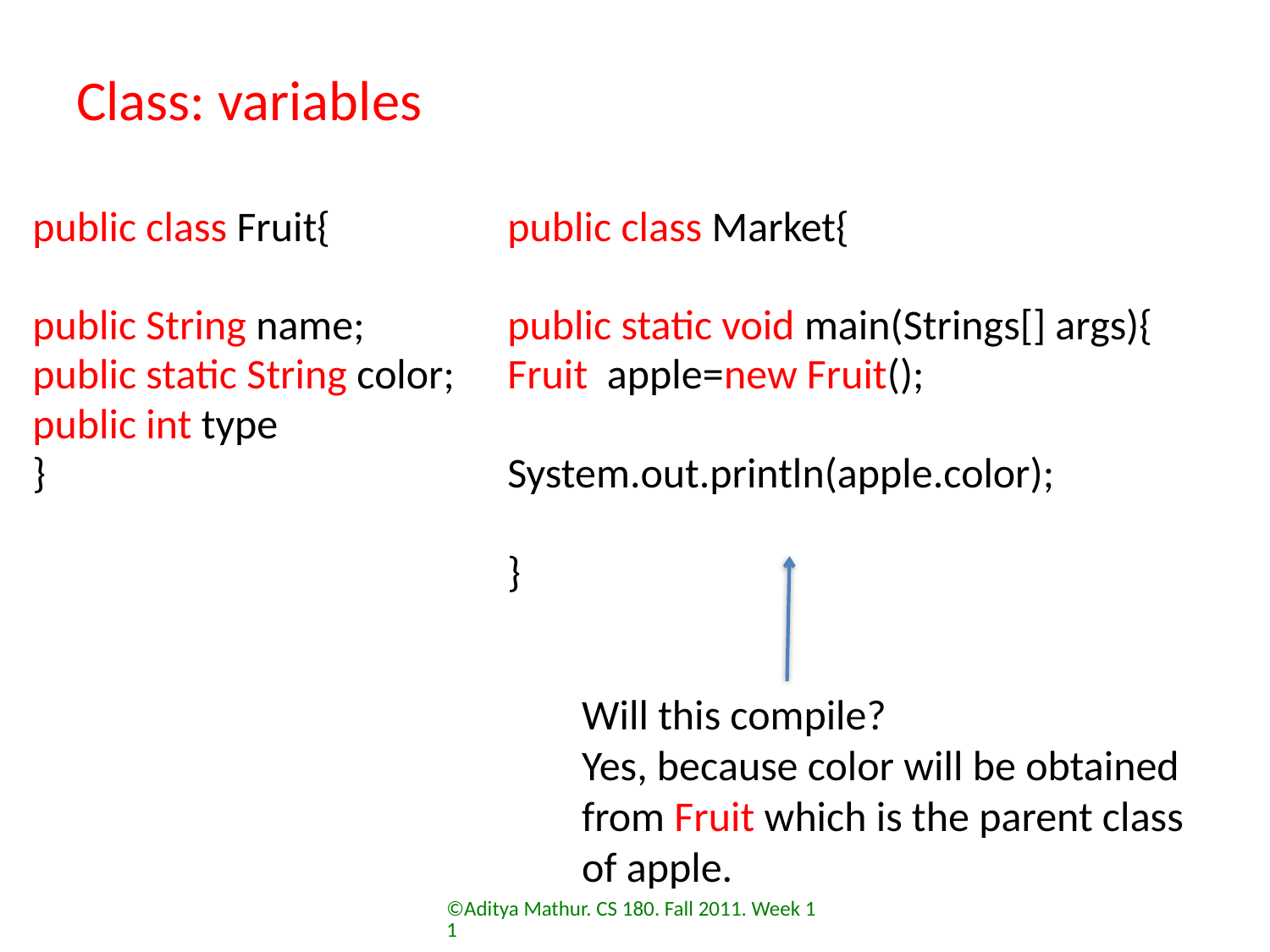

# Class: variables
public class Fruit{

public String name;
public static String color;
public int type
}

public class Market{

public static void main(Strings[] args){
Fruit  apple=new Fruit();

System.out.println(apple.color);

}

Will this compile?
Yes, because color will be obtained from Fruit which is the parent class of apple.
©Aditya Mathur. CS 180. Fall 2011. Week 11